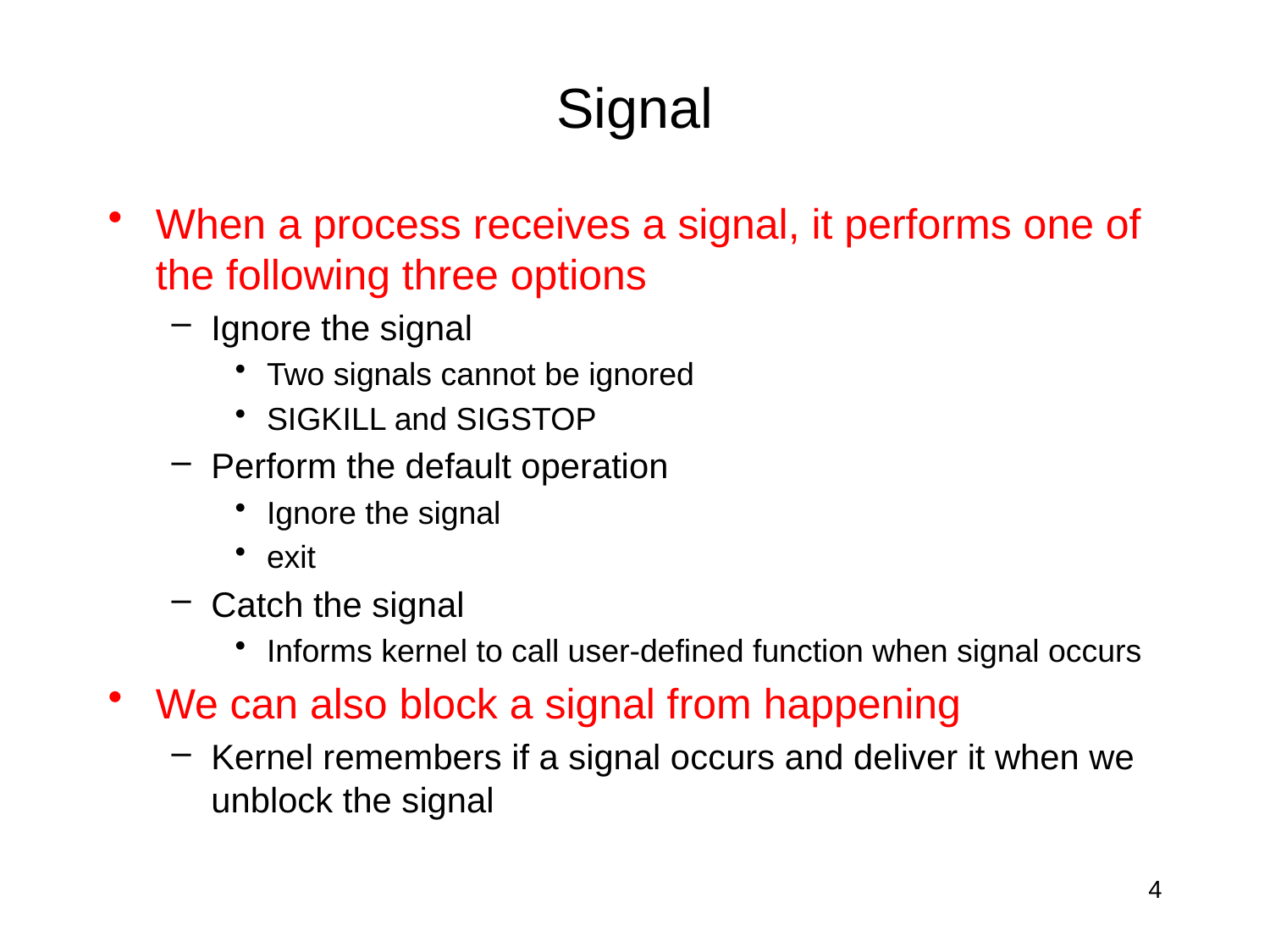

# Signal
When a process receives a signal, it performs one of the following three options
Ignore the signal
Two signals cannot be ignored
SIGKILL and SIGSTOP
Perform the default operation
Ignore the signal
exit
Catch the signal
Informs kernel to call user-defined function when signal occurs
We can also block a signal from happening
Kernel remembers if a signal occurs and deliver it when we unblock the signal

4